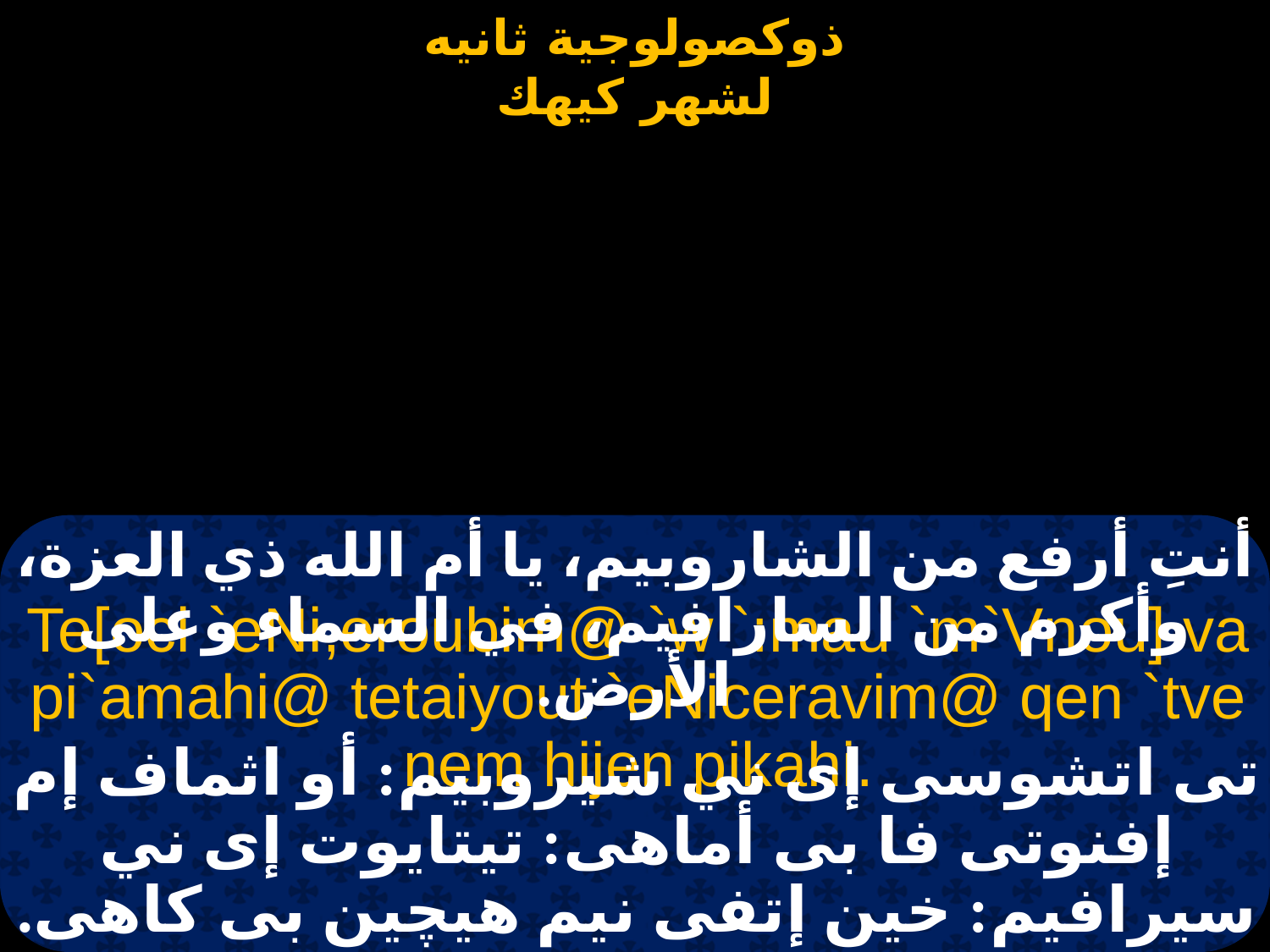

#
أنتِ أرفع من الشاروبيم، يا أم الله ذي العزة، وأكرم من السارافيم، في السماء وعلى الأرض.
Te[oci `eNi,eroubim@ `w `:mau `m`Vnou] va pi`amahi@ tetaiyout `eNiceravim@ qen `tve nem hijen pikahi.
تى اتشوسى إى ني شيروبيم: أو اثماف إم إفنوتى فا بى أماهى: تيتايوت إى ني سيرافيم: خين إتفى نيم هيچين بى كاهى.